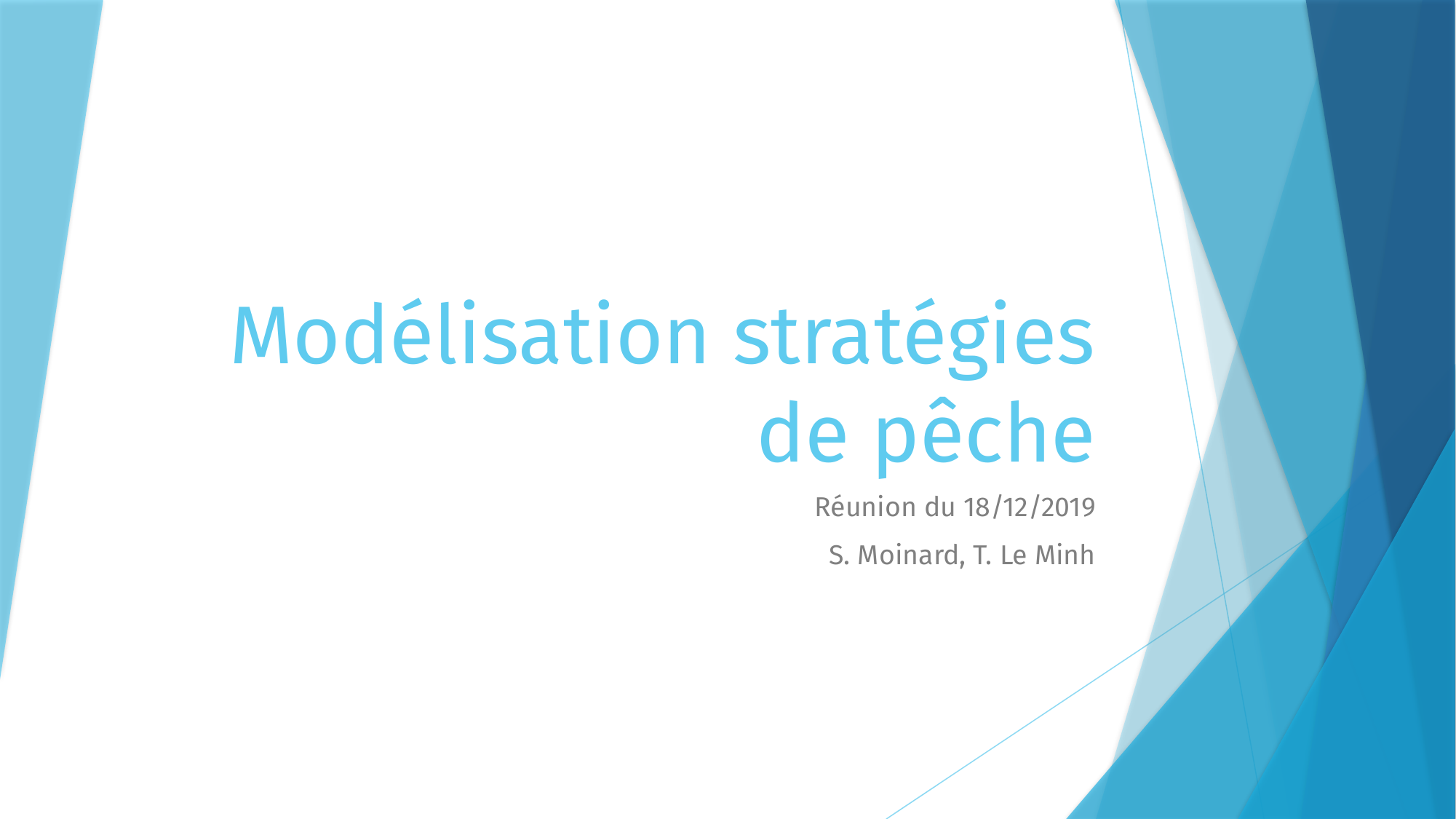

# Modélisation stratégies de pêche
Réunion du 18/12/2019
S. Moinard, T. Le Minh